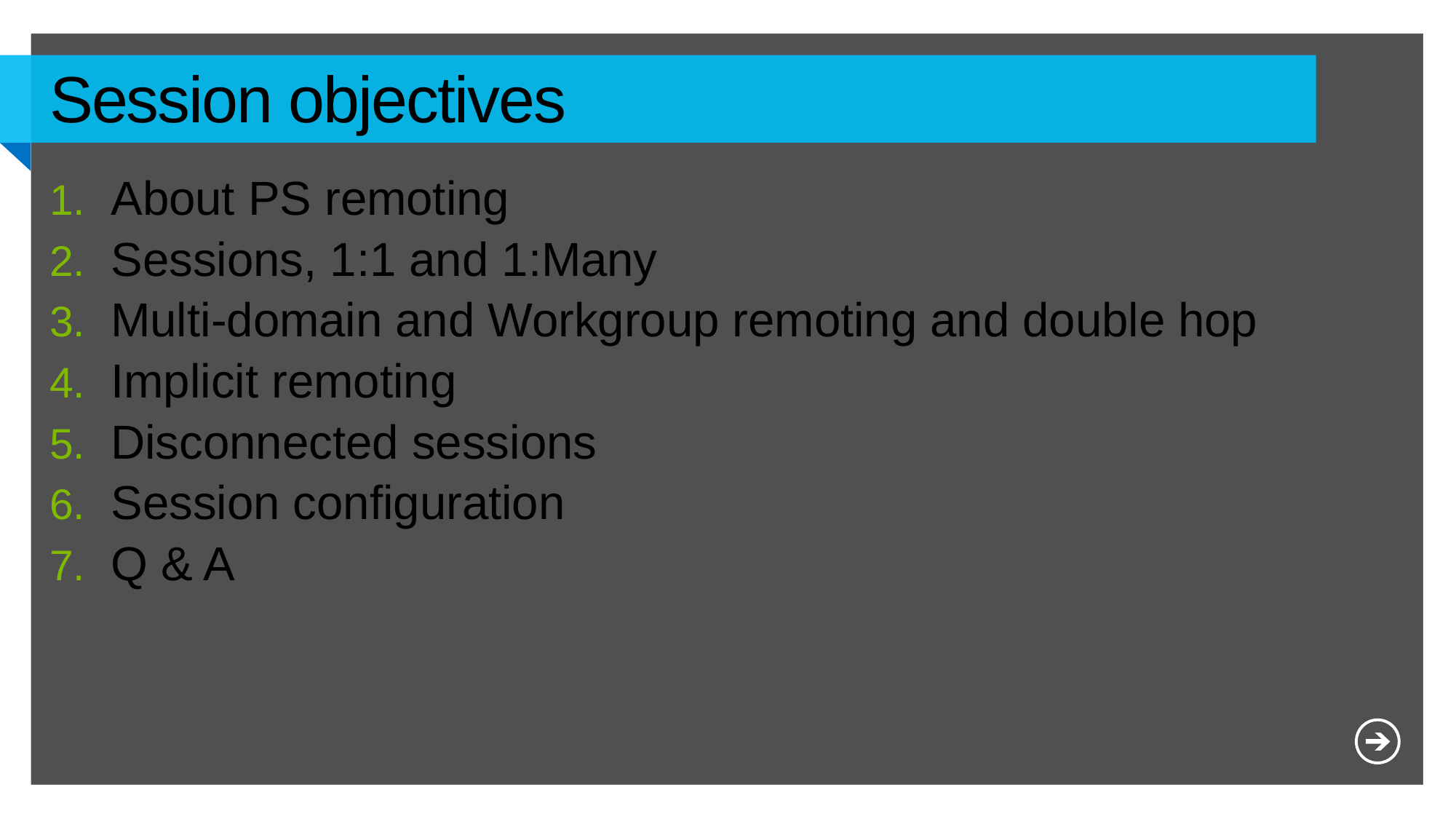

# Session objectives
About PS remoting
Sessions, 1:1 and 1:Many
Multi-domain and Workgroup remoting and double hop
Implicit remoting
Disconnected sessions
Session configuration
Q & A